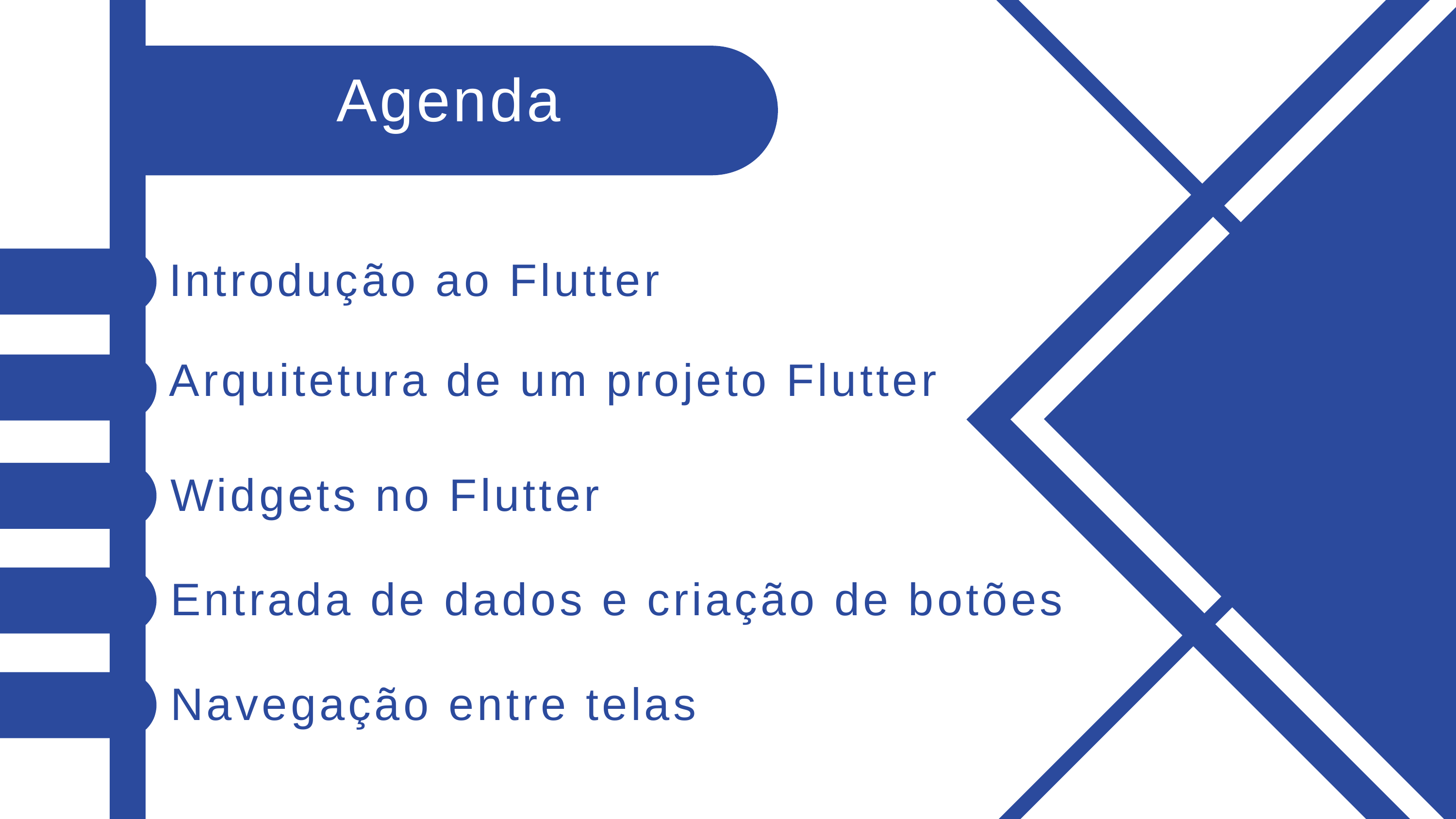

Agenda

Introdução ao Flutter

Arquitetura de um projeto Flutter

Widgets no Flutter

Entrada de dados e criação de botões

Navegação entre telas